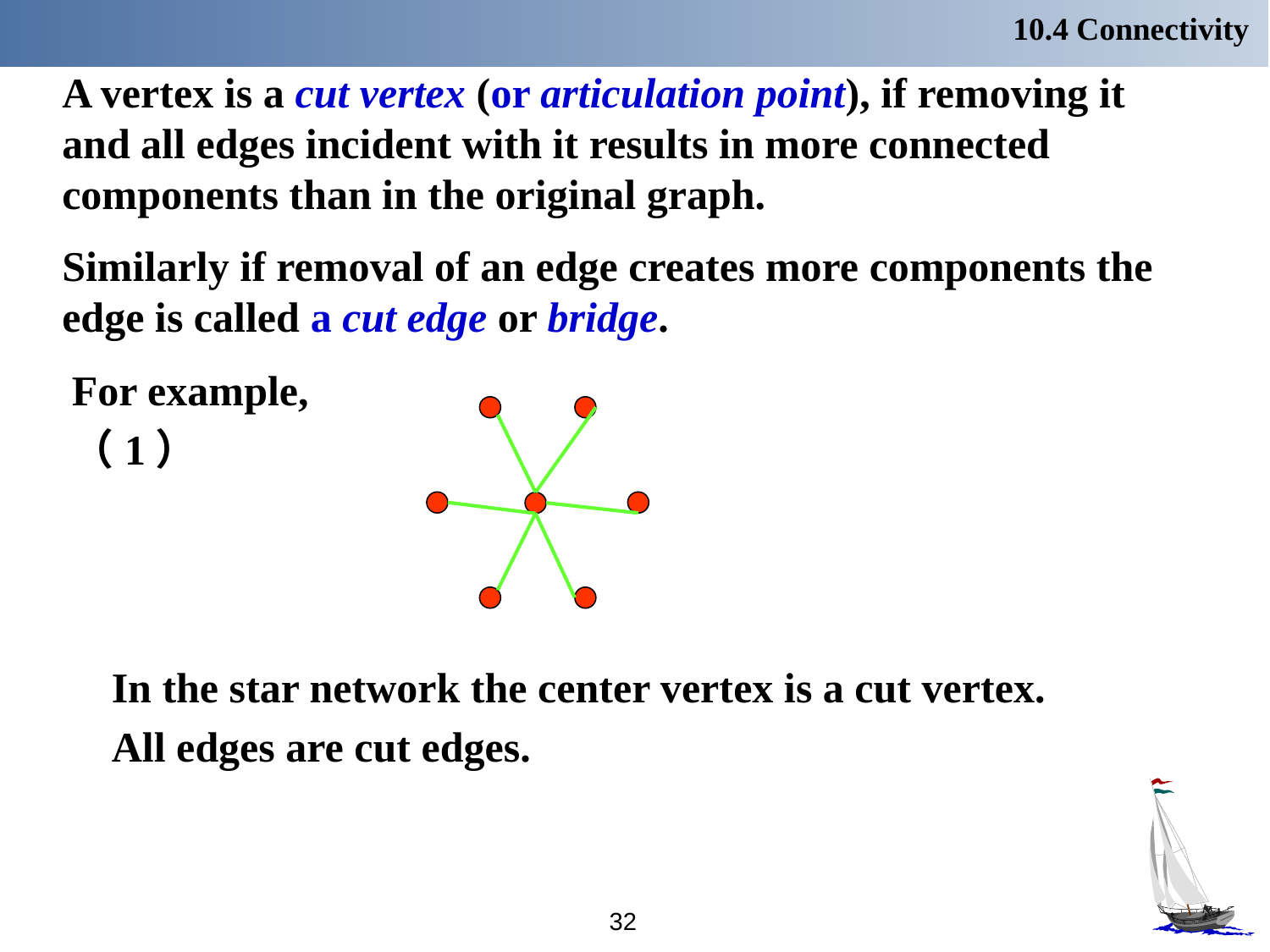

10.4 Connectivity
A vertex is a cut vertex (or articulation point), if removing it and all edges incident with it results in more connected components than in the original graph.
Similarly if removal of an edge creates more components the edge is called a cut edge or bridge.
For example,
（1）

In the star network the center vertex is a cut vertex.
All edges are cut edges.
32